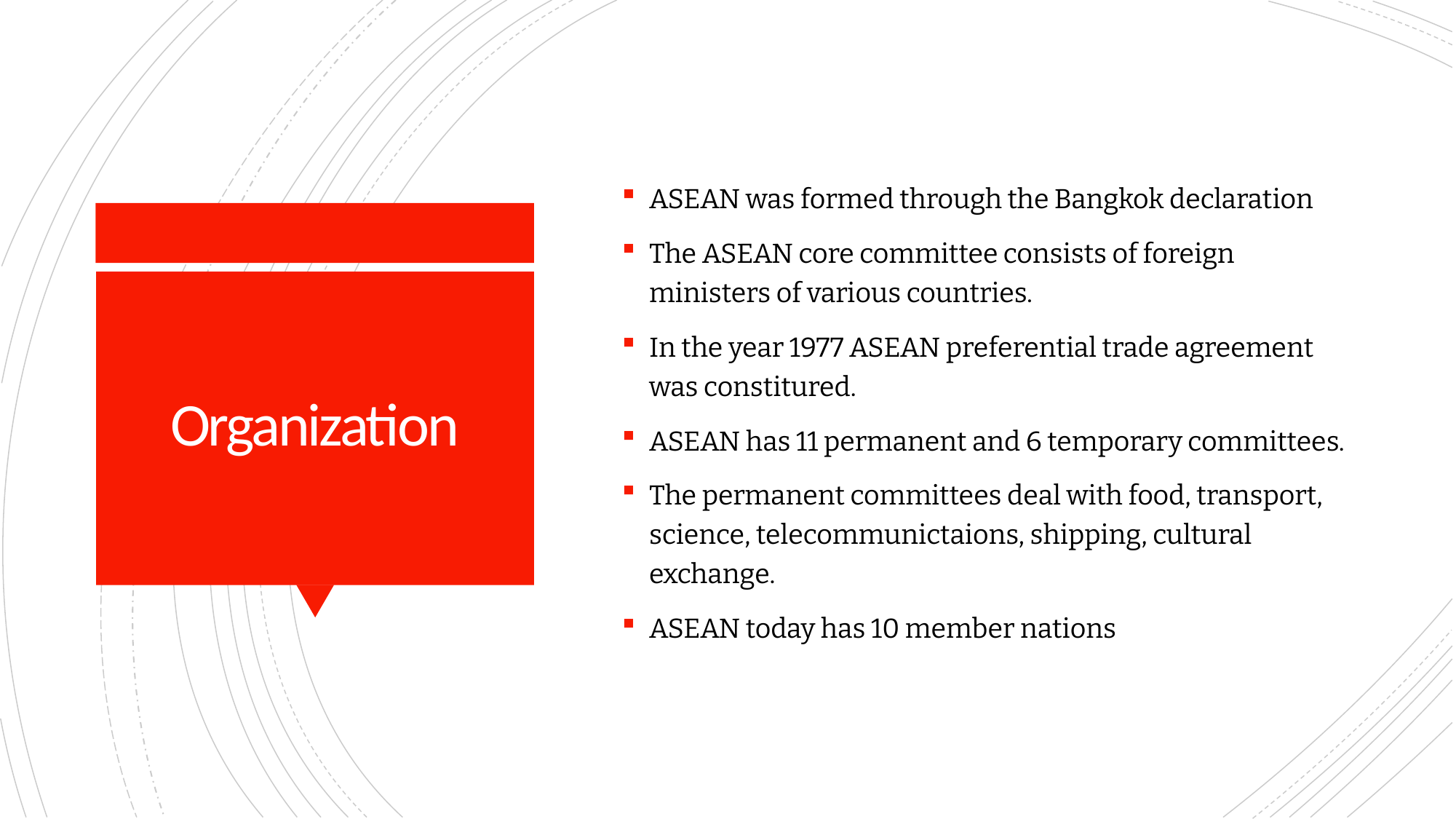

ASEAN was formed through the Bangkok declaration
The ASEAN core committee consists of foreign ministers of various countries.
In the year 1977 ASEAN preferential trade agreement was constitured.
ASEAN has 11 permanent and 6 temporary committees.
The permanent committees deal with food, transport, science, telecommunictaions, shipping, cultural exchange.
ASEAN today has 10 member nations
# Organization